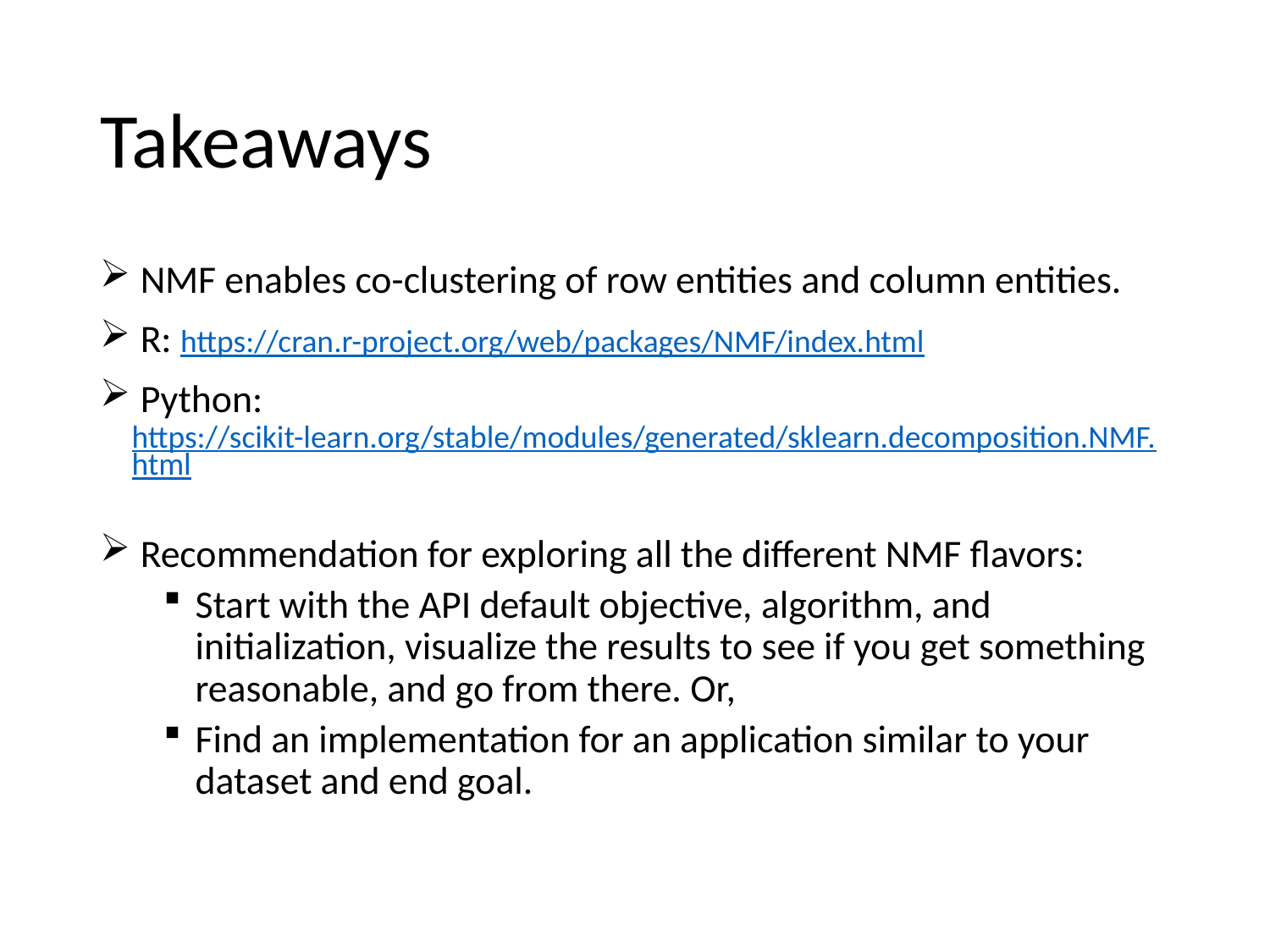

# Takeaways
 NMF enables co-clustering of row entities and column entities.
 R: https://cran.r-project.org/web/packages/NMF/index.html
 Python: https://scikit-learn.org/stable/modules/generated/sklearn.decomposition.NMF.html
 Recommendation for exploring all the different NMF flavors:
Start with the API default objective, algorithm, and initialization, visualize the results to see if you get something reasonable, and go from there. Or,
Find an implementation for an application similar to your dataset and end goal.